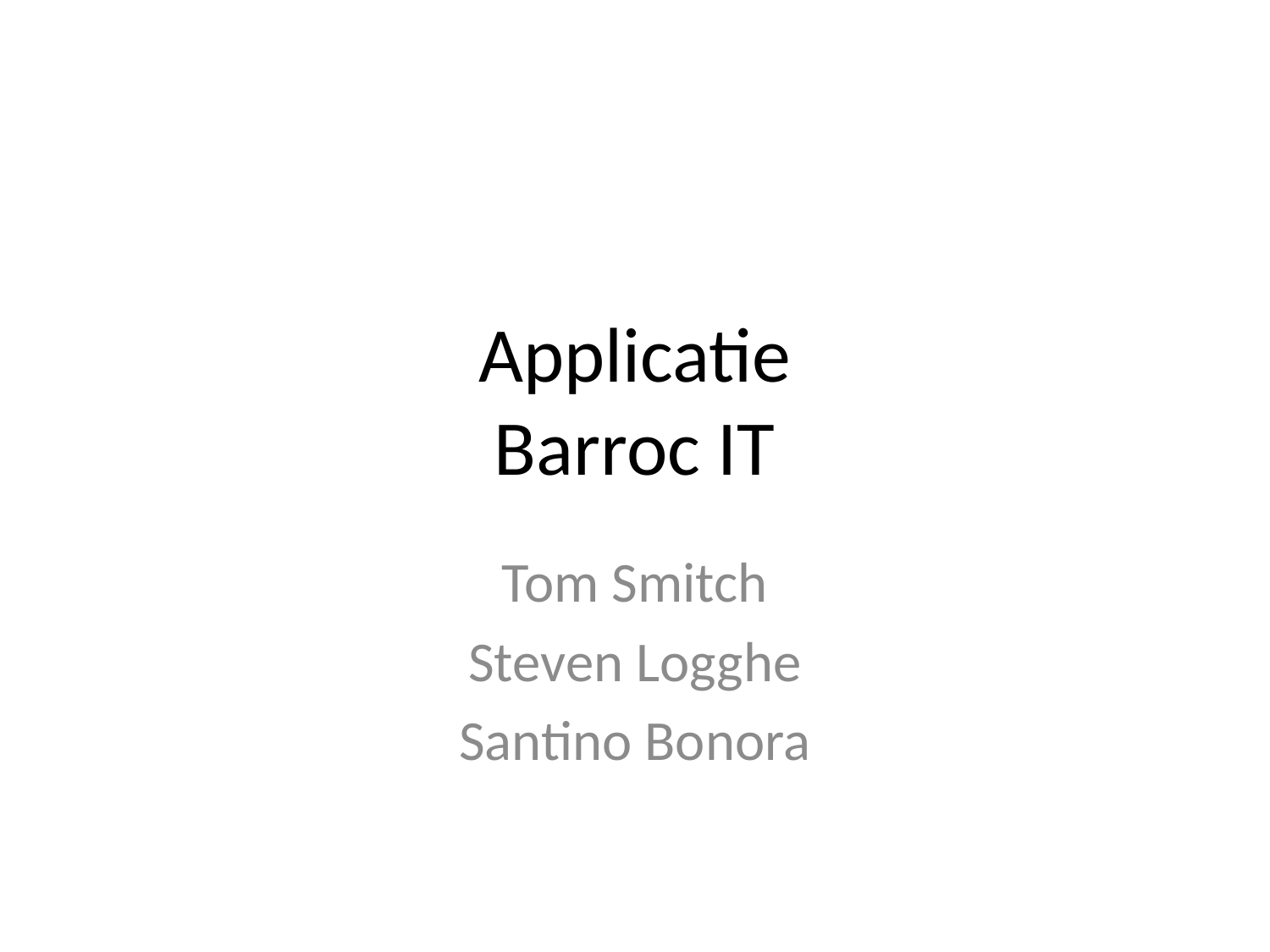

# Applicatie Barroc IT
Tom Smitch
Steven Logghe
Santino Bonora